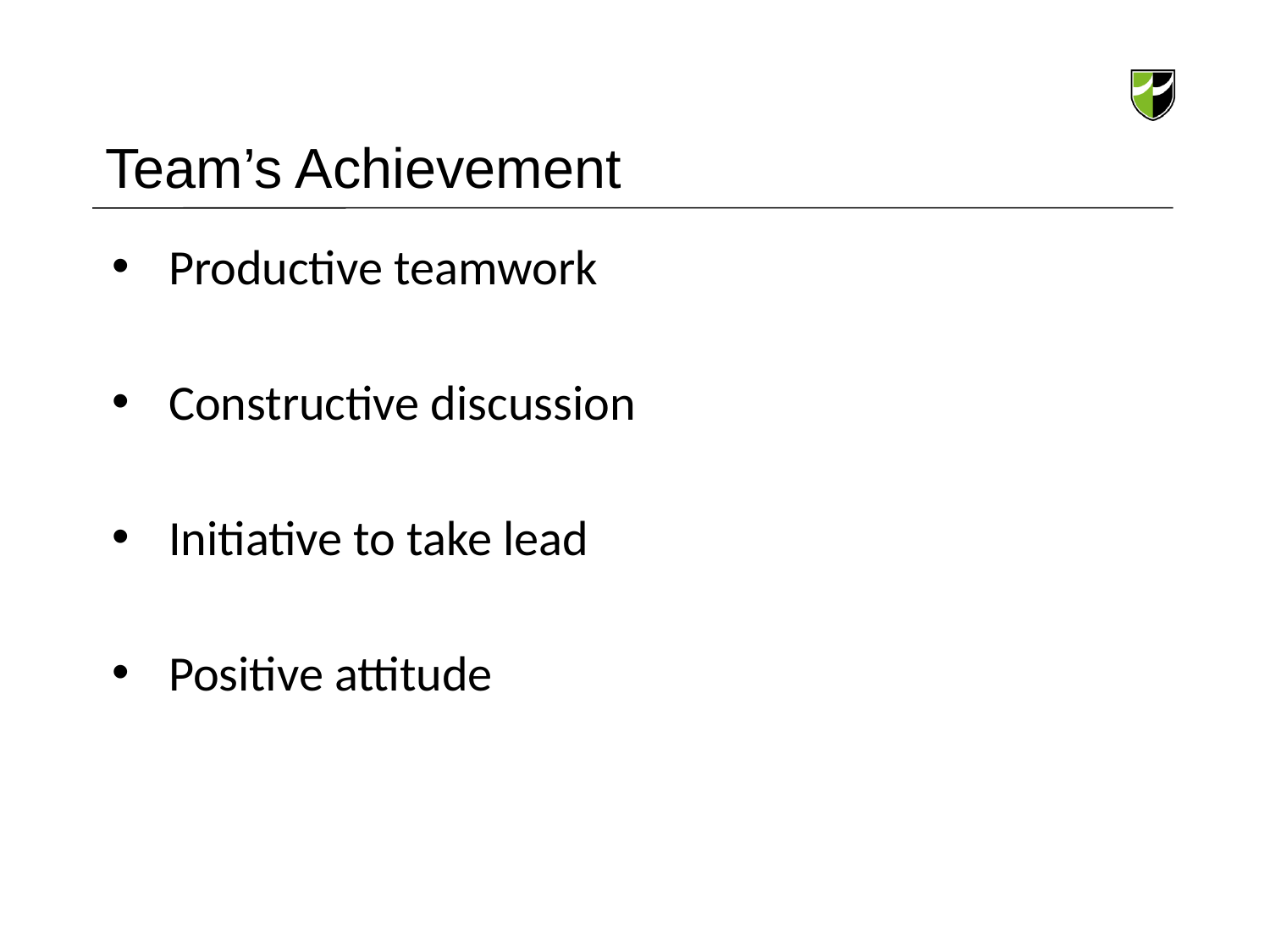

# Team’s Achievement
Productive teamwork

Constructive discussion

Initiative to take lead

Positive attitude